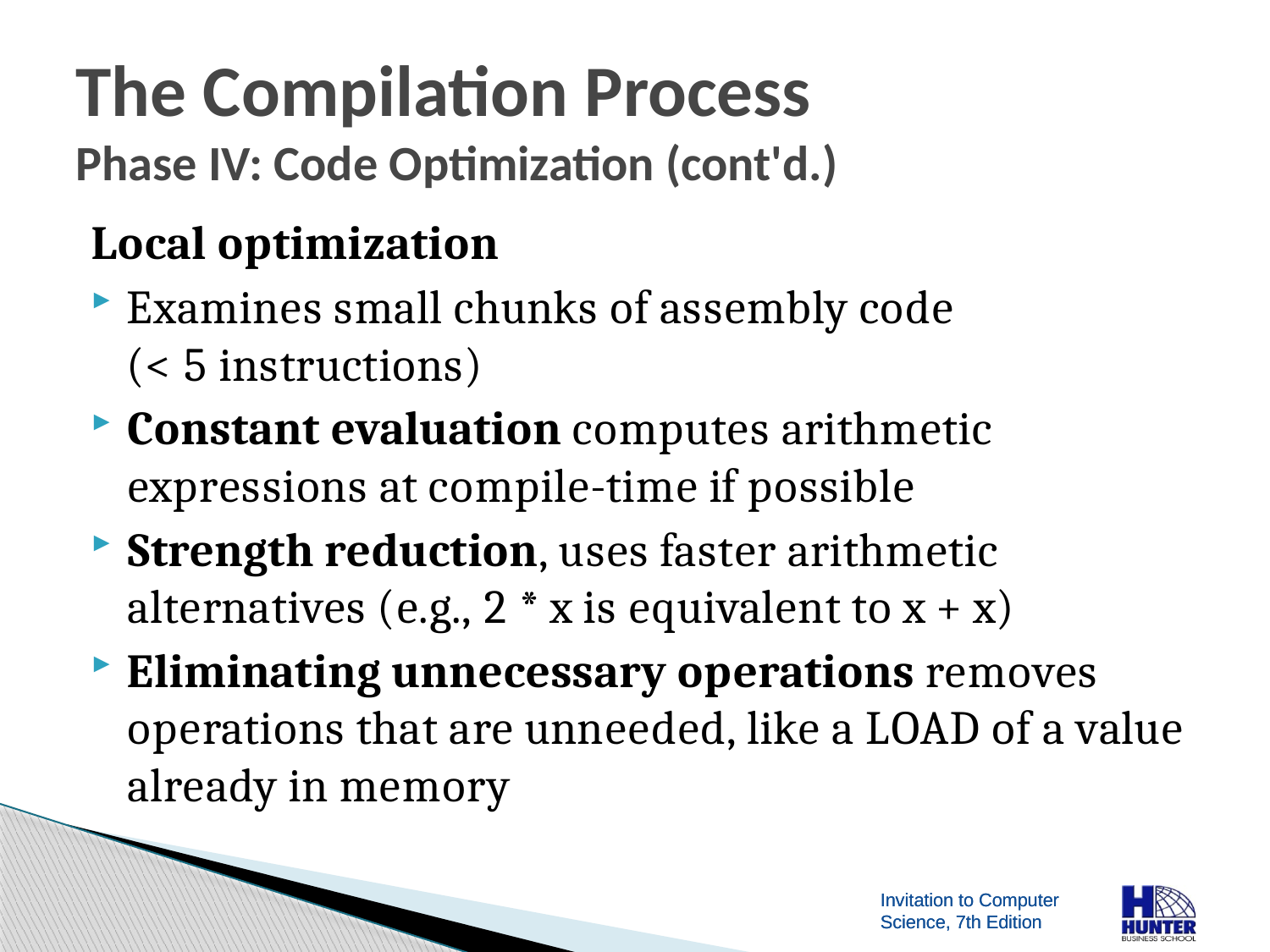

# The Compilation Process Phase IV: Code Optimization (cont'd.)
Local optimization
Examines small chunks of assembly code
(< 5 instructions)
Constant evaluation computes arithmetic expressions at compile-time if possible
Strength reduction, uses faster arithmetic alternatives (e.g., 2 * x is equivalent to x + x)
Eliminating unnecessary operations removes operations that are unneeded, like a LOAD of a value already in memory